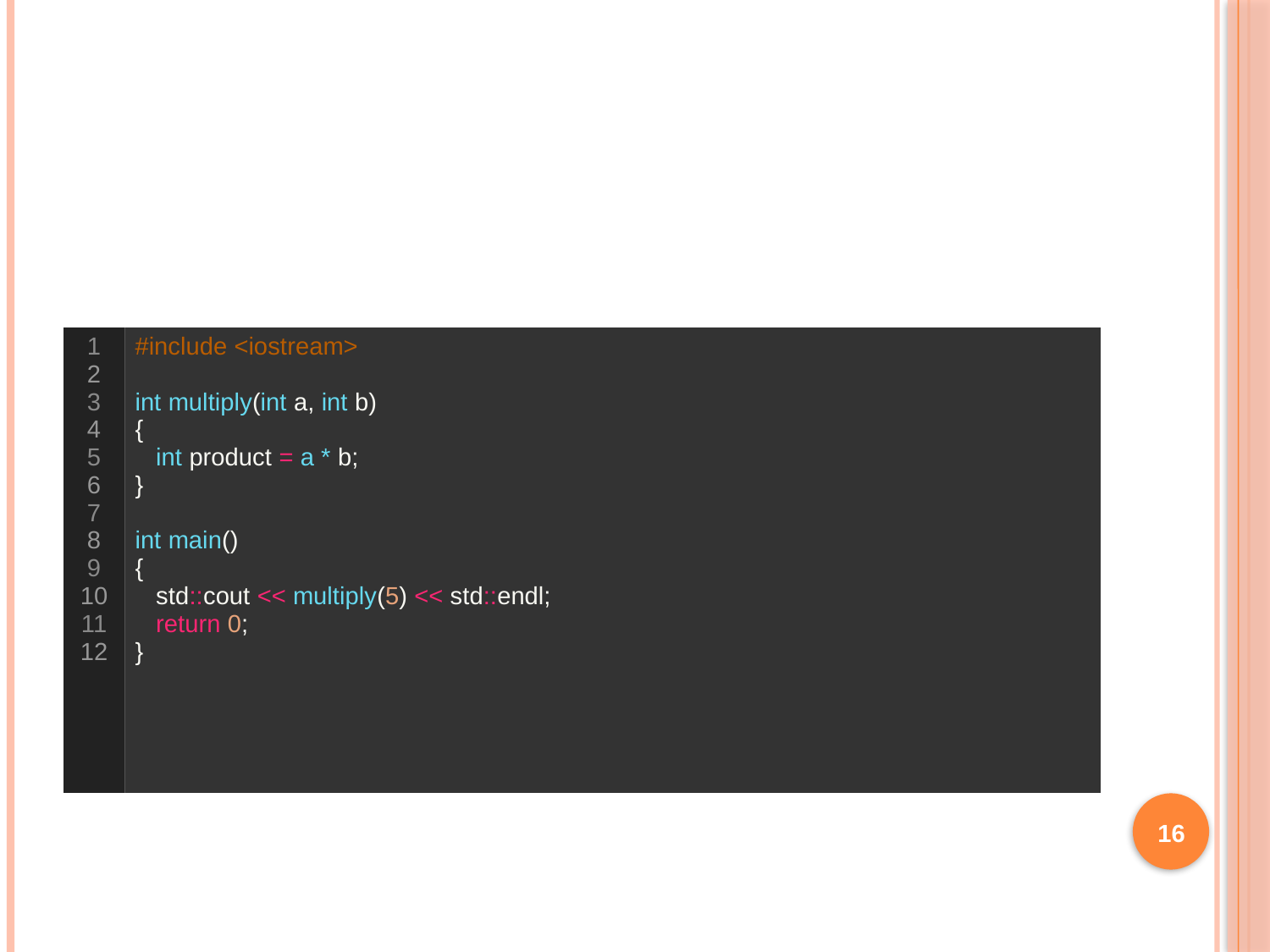

#
| 1 2 3 4 5 6 7 8 9 10 11 12 | #include <iostream>   int multiply(int a, int b) {    int product = a \* b; }   int main() {    std::cout << multiply(5) << std::endl;    return 0; } |
| --- | --- |
16